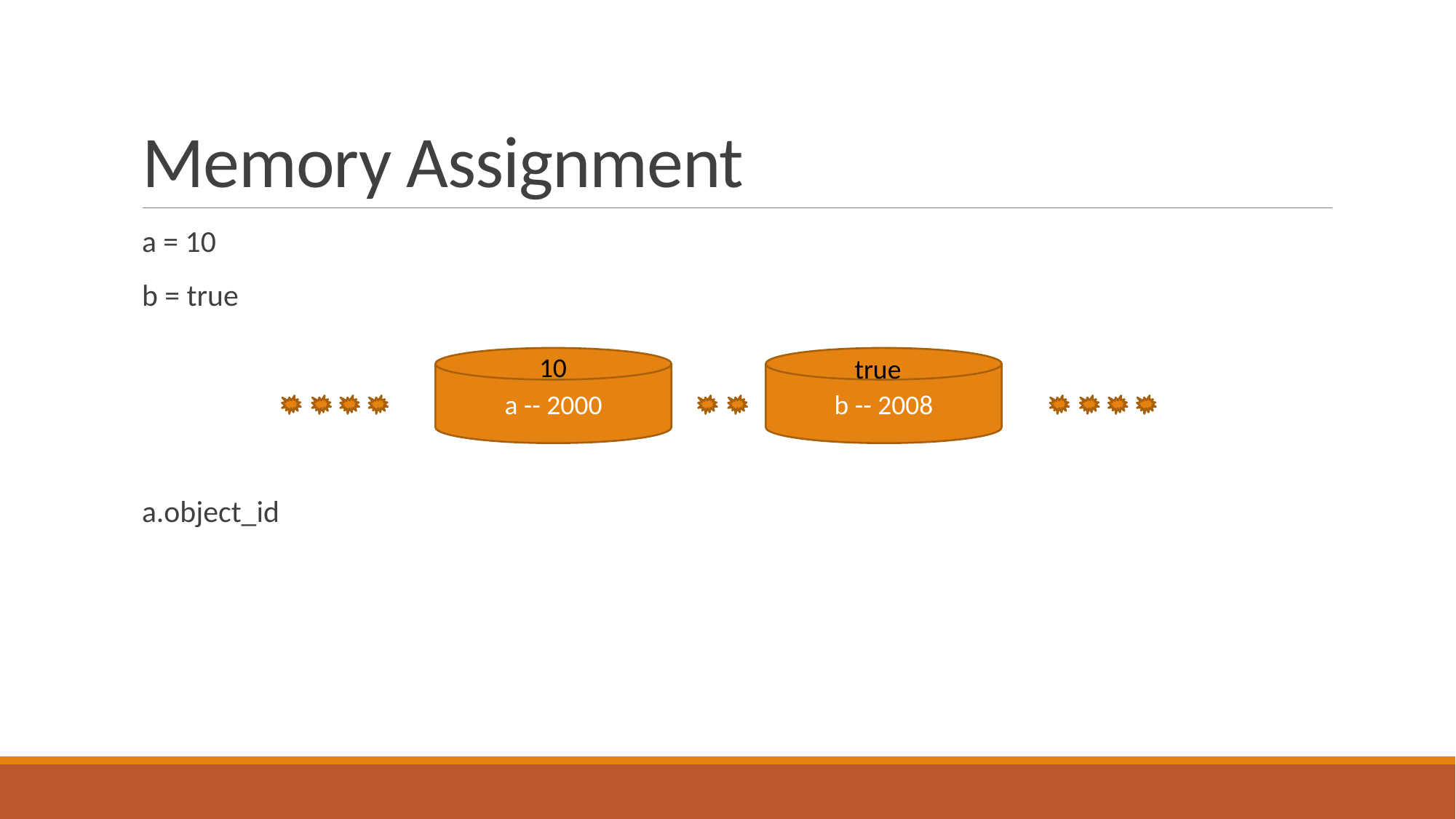

# Memory Assignment
a = 10
b = true

a.object_id
10
true
a -- 2000
b -- 2008